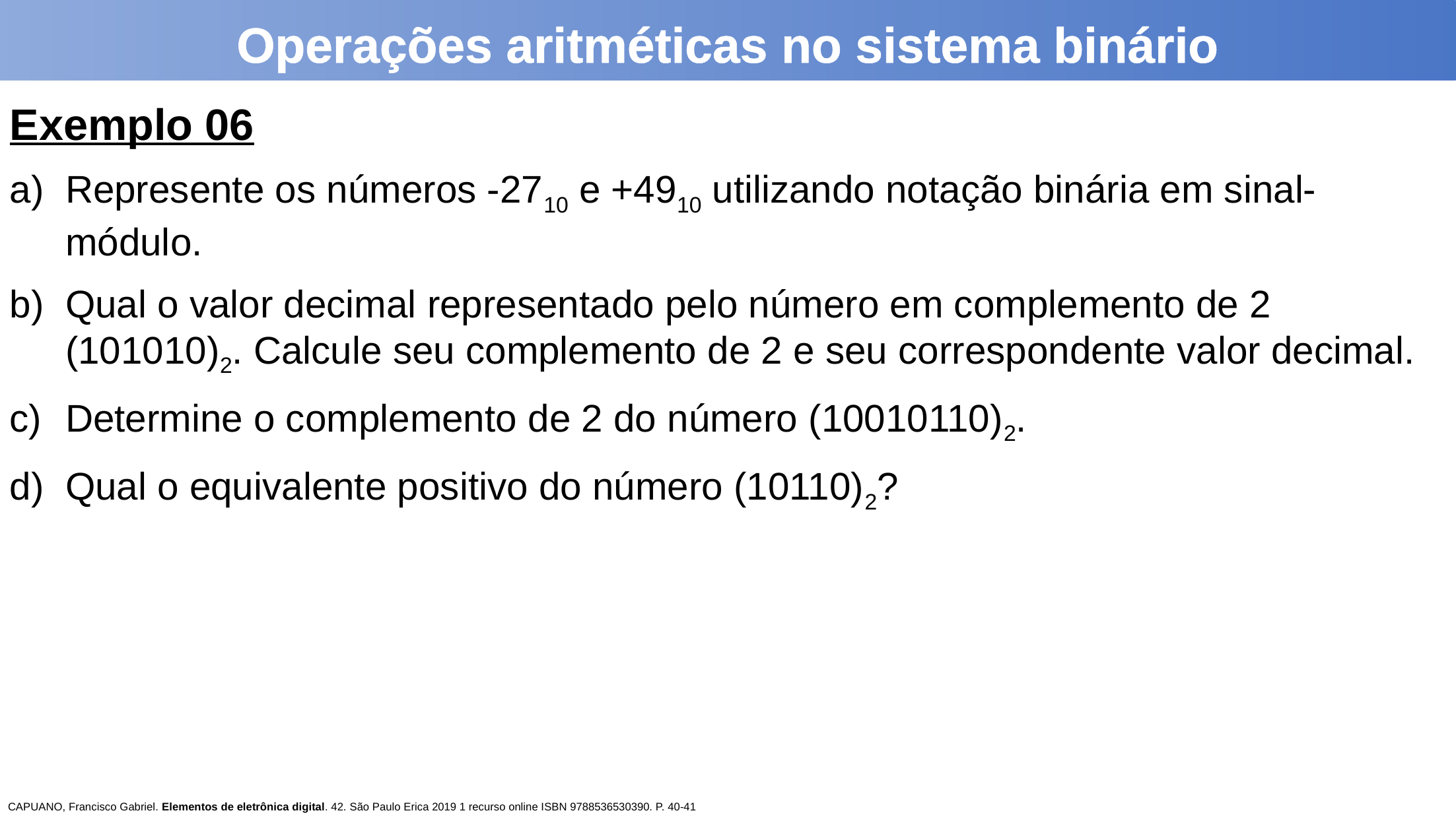

Operações aritméticas no sistema binário
Exemplo 06
Represente os números -2710 e +4910 utilizando notação binária em sinal-módulo.
Qual o valor decimal representado pelo número em complemento de 2 (101010)2. Calcule seu complemento de 2 e seu correspondente valor decimal.
Determine o complemento de 2 do número (10010110)2.
Qual o equivalente positivo do número (10110)2?
CAPUANO, Francisco Gabriel. Elementos de eletrônica digital. 42. São Paulo Erica 2019 1 recurso online ISBN 9788536530390. P. 40-41